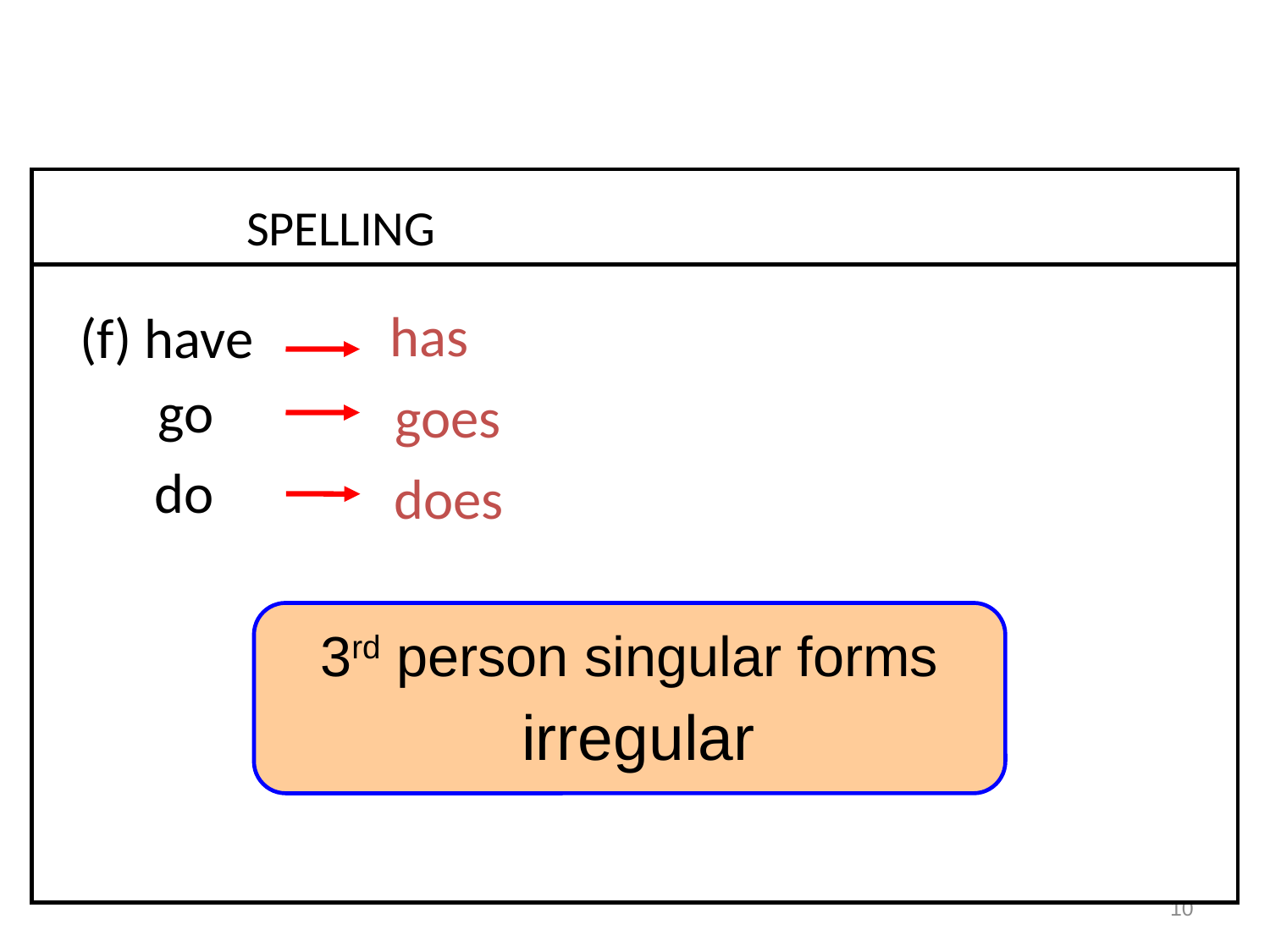

3-8  SPELLING AND PRONUNCIATION OF FINAL -S I -ES

SPELLING

 has
(f) have
go

 goes

 does
do

3rd person singular forms
 irregular
10